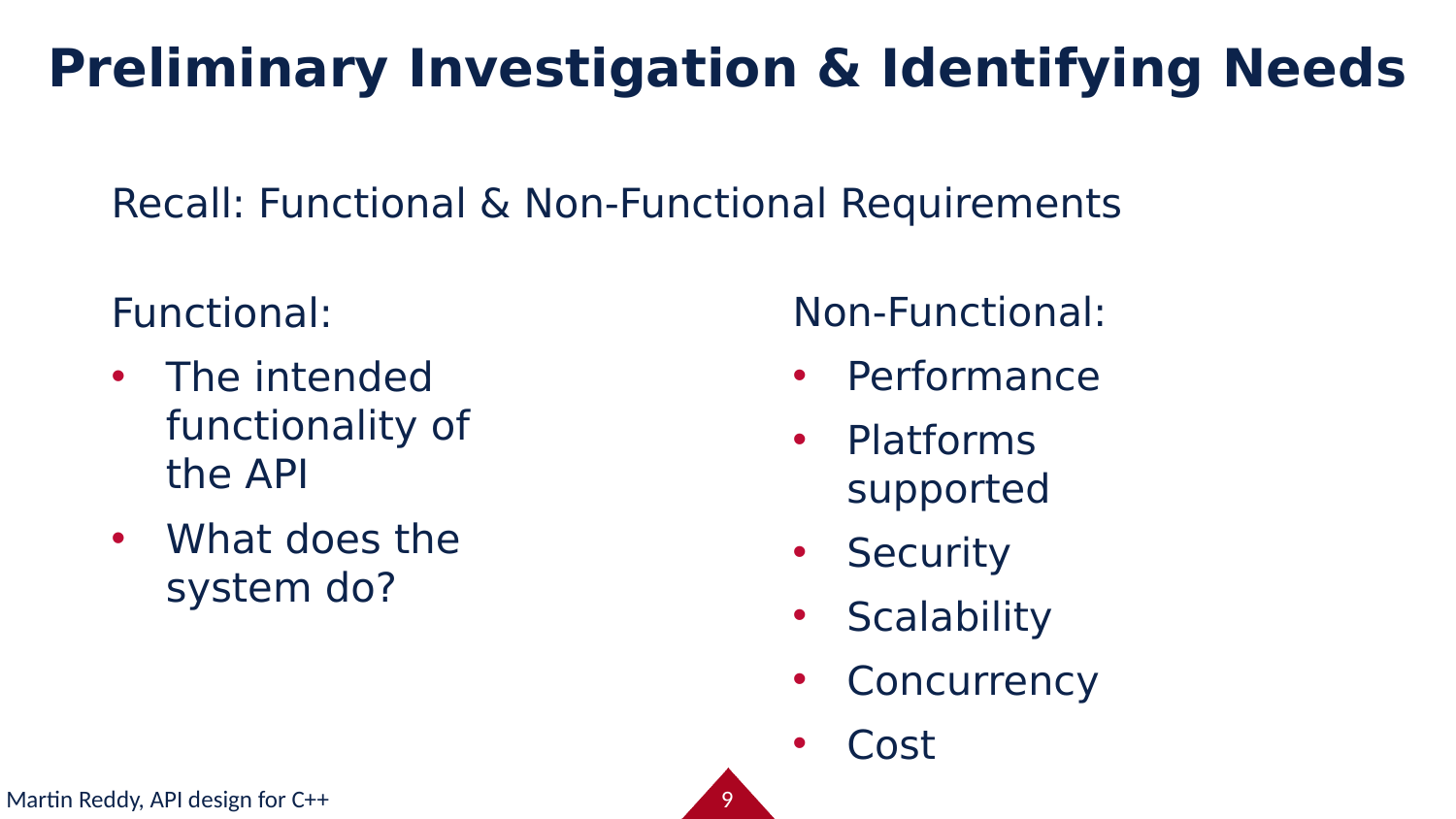

# Preliminary Investigation & Identifying Needs
Recall: Functional & Non-Functional Requirements
Functional:
The intended functionality of the API
What does the system do?
Non-Functional:
Performance
Platforms supported
Security
Scalability
Concurrency
Cost
Martin Reddy, API design for C++
9